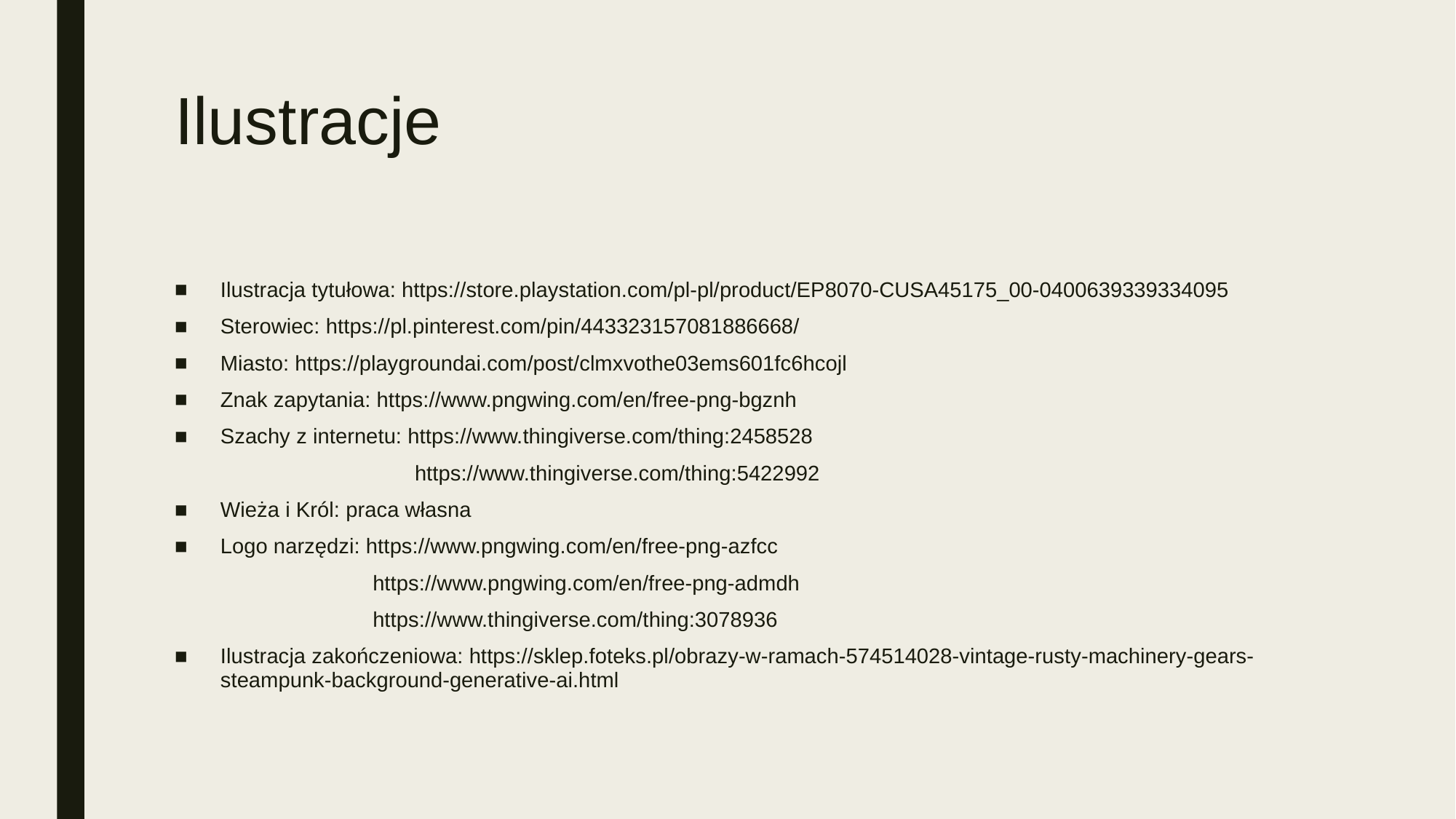

# Ilustracje
Ilustracja tytułowa: https://store.playstation.com/pl-pl/product/EP8070-CUSA45175_00-0400639339334095
Sterowiec: https://pl.pinterest.com/pin/443323157081886668/
Miasto: https://playgroundai.com/post/clmxvothe03ems601fc6hcojl
Znak zapytania: https://www.pngwing.com/en/free-png-bgznh
Szachy z internetu: https://www.thingiverse.com/thing:2458528
                                        https://www.thingiverse.com/thing:5422992
Wieża i Król: praca własna
Logo narzędzi: https://www.pngwing.com/en/free-png-azfcc
                                 https://www.pngwing.com/en/free-png-admdh
                                 https://www.thingiverse.com/thing:3078936
Ilustracja zakończeniowa: https://sklep.foteks.pl/obrazy-w-ramach-574514028-vintage-rusty-machinery-gears-steampunk-background-generative-ai.html